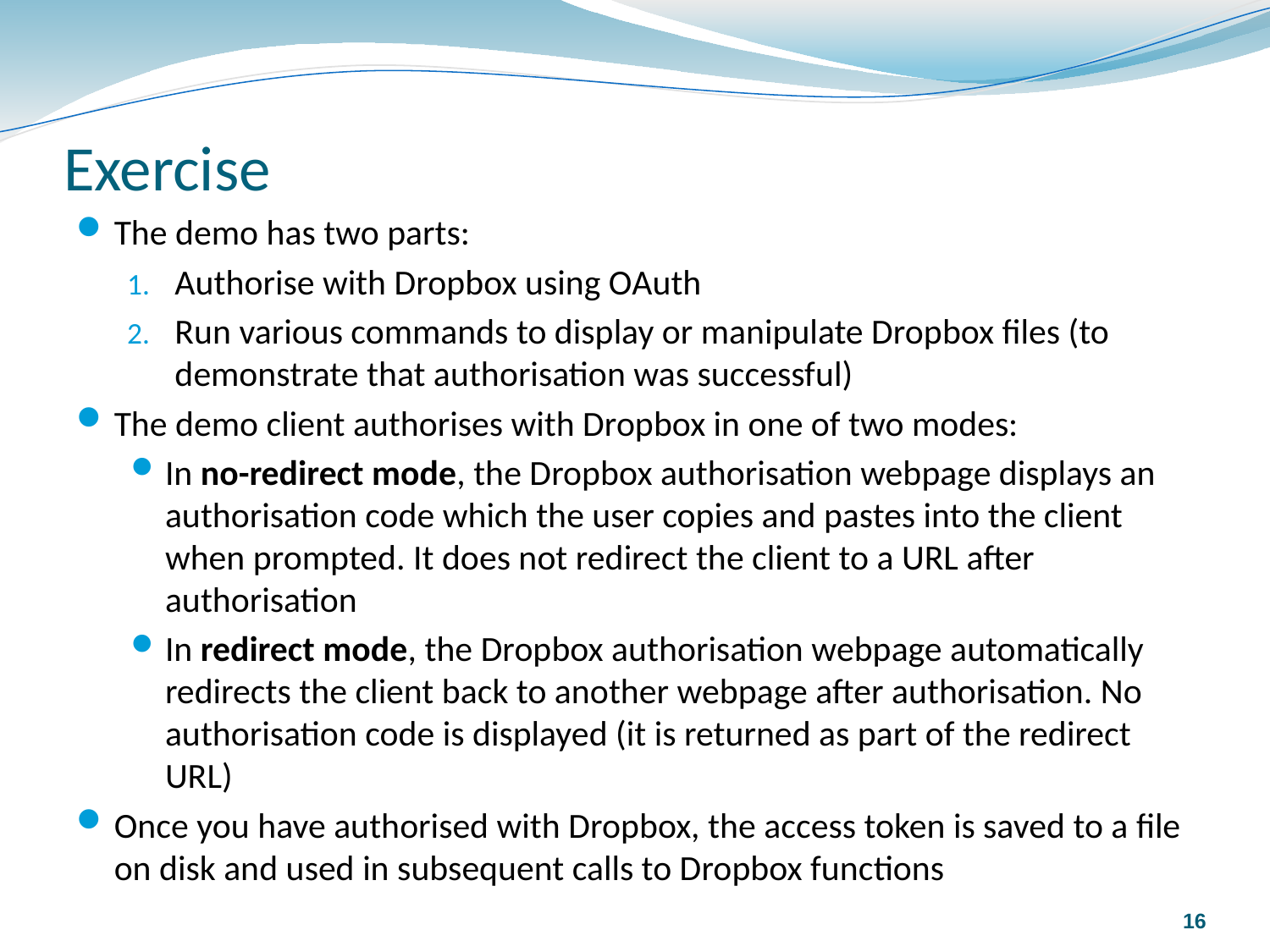

Exercise
The demo has two parts:
Authorise with Dropbox using OAuth
Run various commands to display or manipulate Dropbox files (to demonstrate that authorisation was successful)
The demo client authorises with Dropbox in one of two modes:
In no-redirect mode, the Dropbox authorisation webpage displays an authorisation code which the user copies and pastes into the client when prompted. It does not redirect the client to a URL after authorisation
In redirect mode, the Dropbox authorisation webpage automatically redirects the client back to another webpage after authorisation. No authorisation code is displayed (it is returned as part of the redirect URL)
Once you have authorised with Dropbox, the access token is saved to a file on disk and used in subsequent calls to Dropbox functions
16